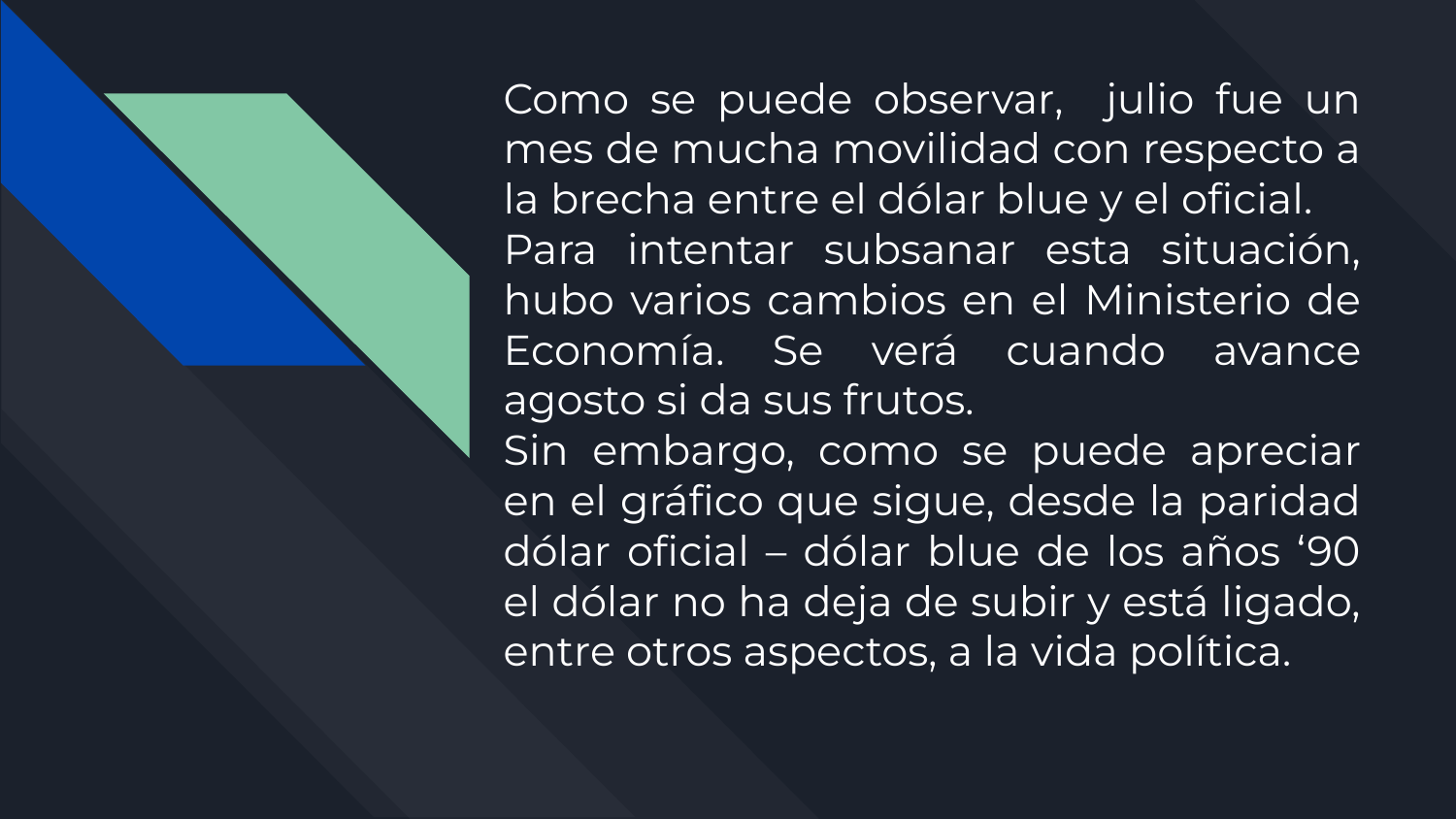

# Como se puede observar,  julio fue un mes de mucha movilidad con respecto a la brecha entre el dólar blue y el oficial.
Para intentar subsanar esta situación, hubo varios cambios en el Ministerio de Economía. Se verá cuando avance agosto si da sus frutos.
Sin embargo, como se puede apreciar en el gráfico que sigue, desde la paridad dólar oficial – dólar blue de los años ‘90 el dólar no ha deja de subir y está ligado, entre otros aspectos, a la vida política.